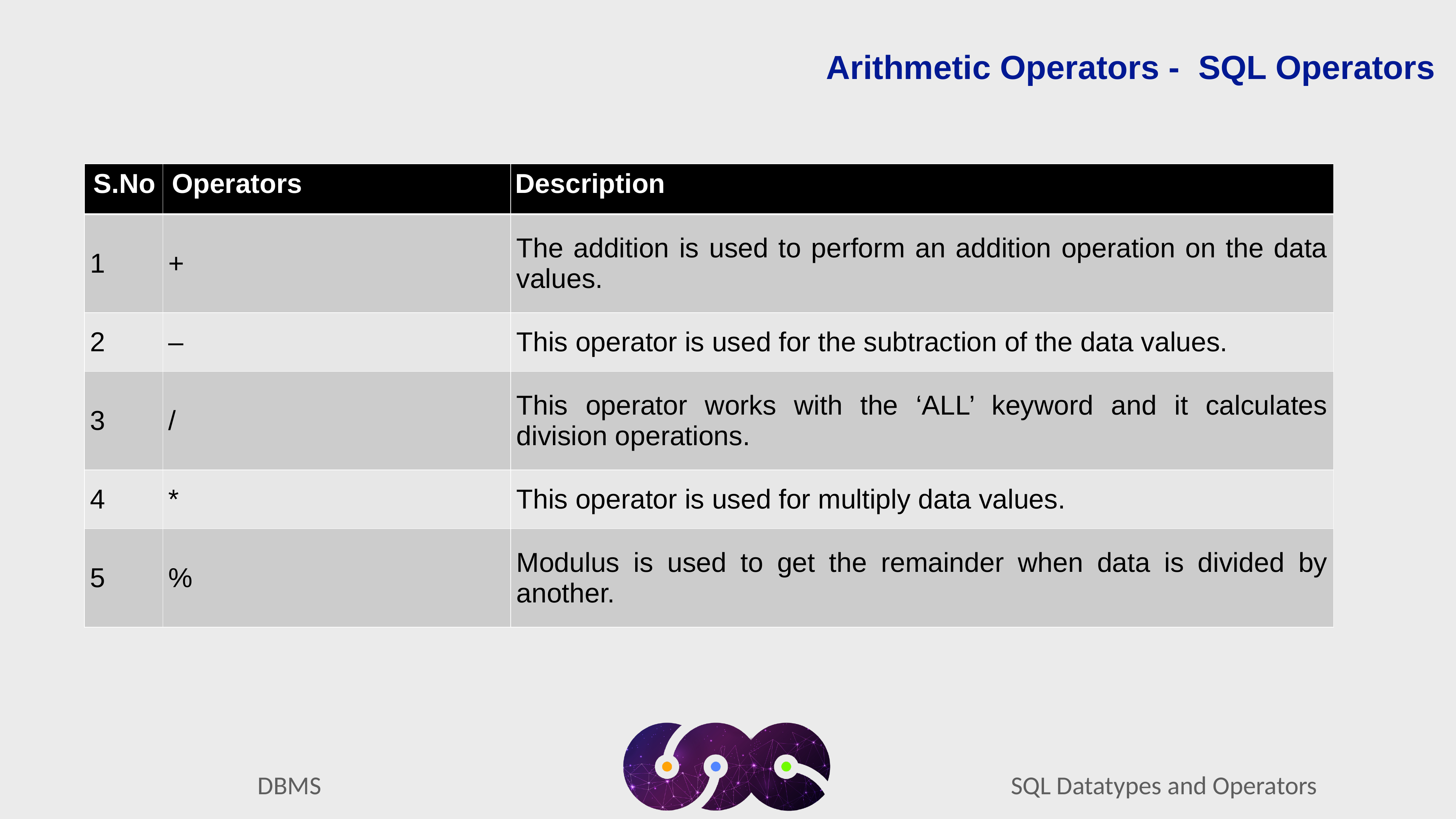

Arithmetic Operators -  SQL Operators
| S.No | Operators | Description |
| --- | --- | --- |
| 1 | + | The addition is used to perform an addition operation on the data values. |
| 2 | – | This operator is used for the subtraction of the data values. |
| 3 | / | This operator works with the ‘ALL’ keyword and it calculates division operations. |
| 4 | \* | This operator is used for multiply data values. |
| 5 | % | Modulus is used to get the remainder when data is divided by another. |
SQL Datatypes and Operators